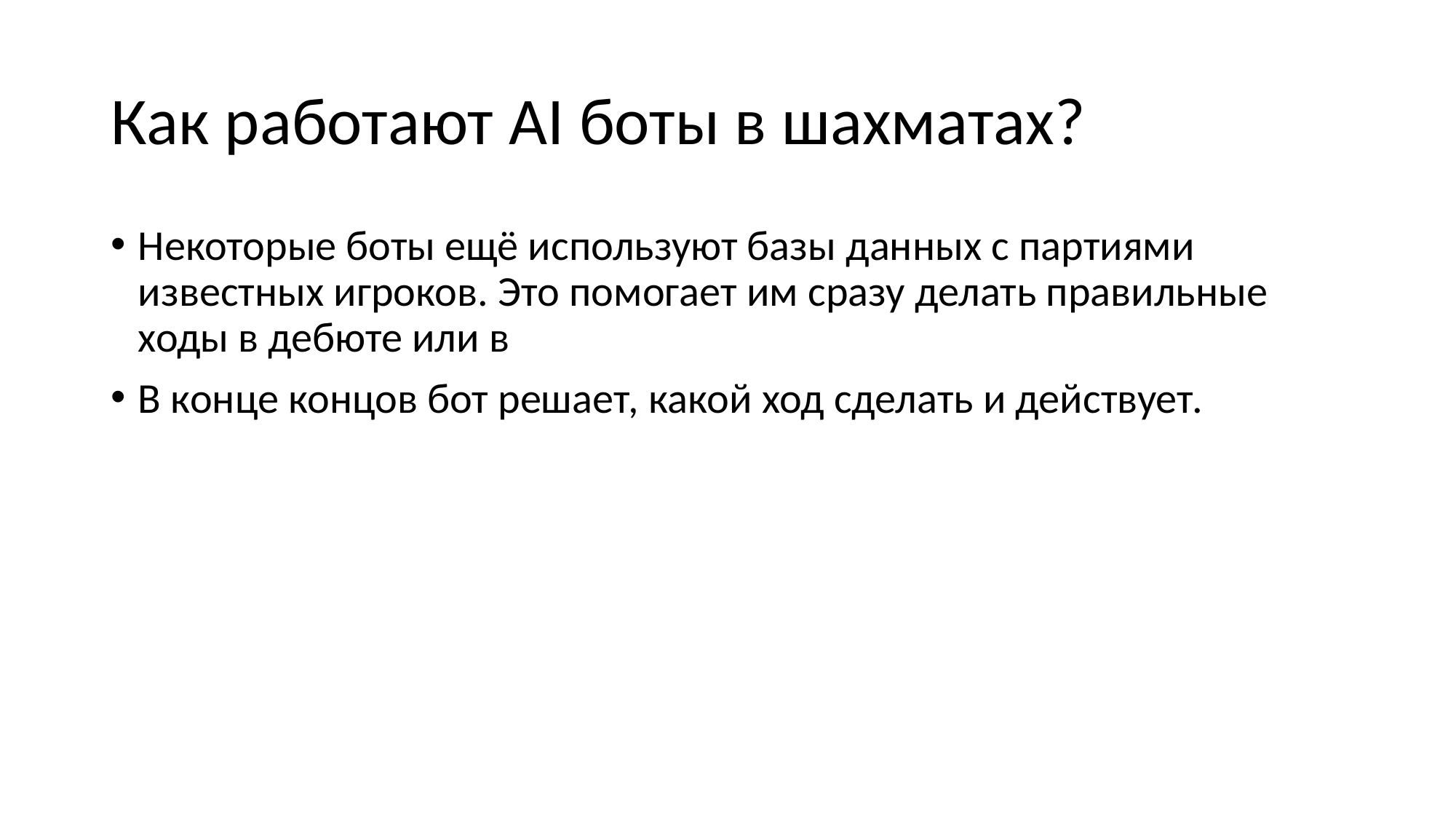

# Как работают AI боты в шахматах?
Некоторые боты ещё используют базы данных с партиями известных игроков. Это помогает им сразу делать правильные ходы в дебюте или в
В конце концов бот решает, какой ход сделать и действует.